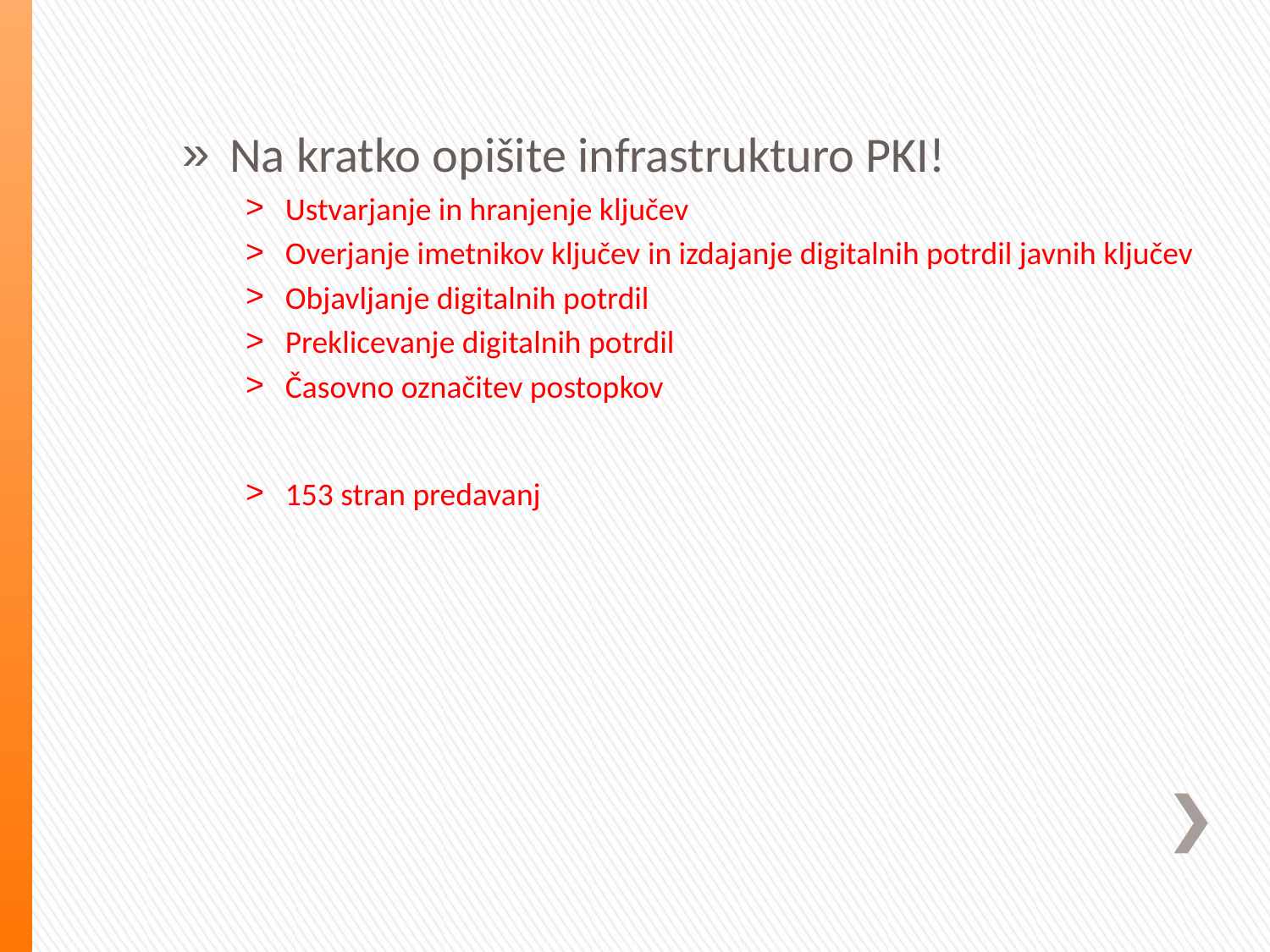

Na kratko opišite infrastrukturo PKI!
Ustvarjanje in hranjenje ključev
Overjanje imetnikov ključev in izdajanje digitalnih potrdil javnih ključev
Objavljanje digitalnih potrdil
Preklicevanje digitalnih potrdil
Časovno označitev postopkov

153 stran predavanj